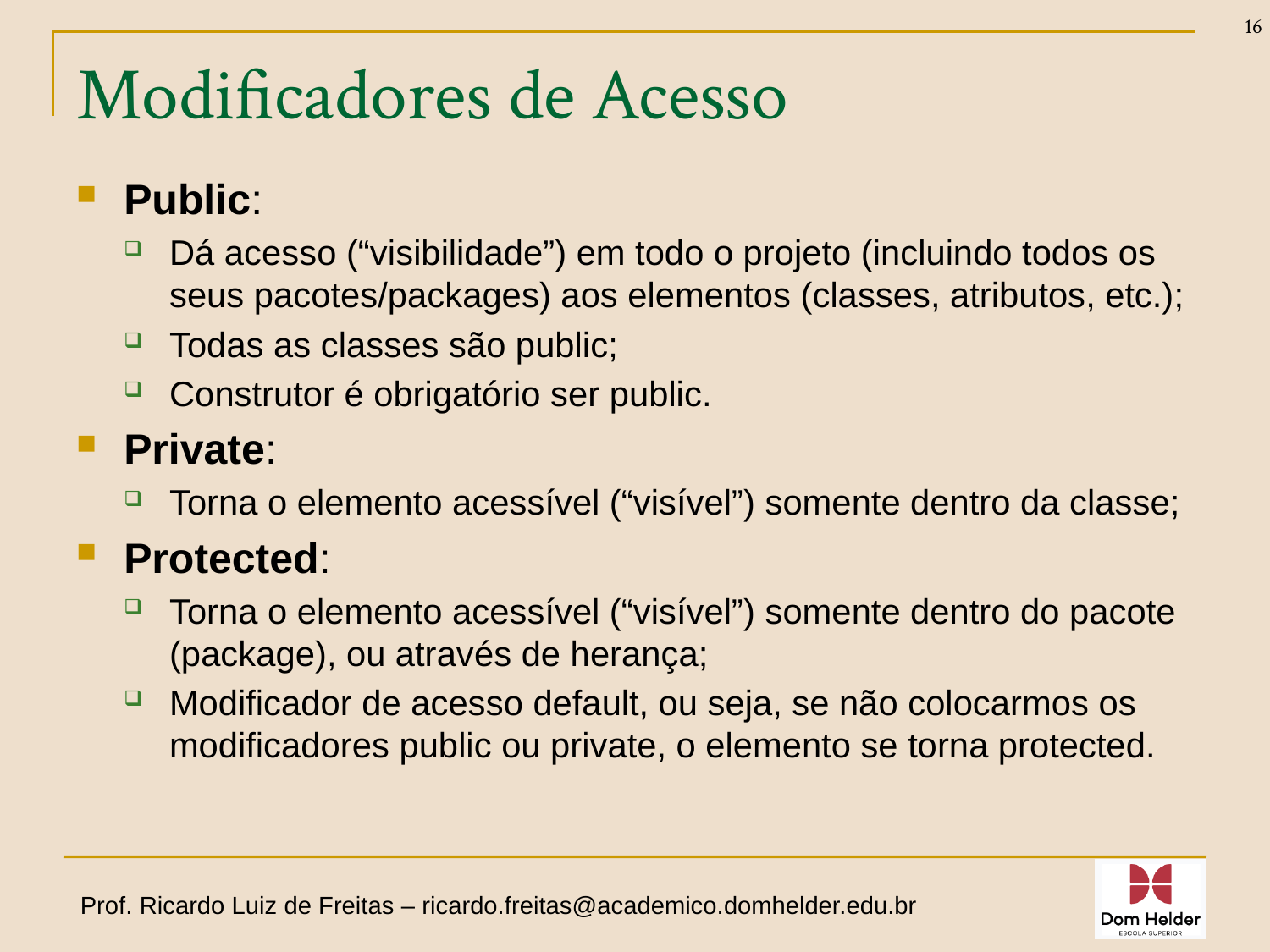

16
# Modificadores de Acesso
Public:
Dá acesso (“visibilidade”) em todo o projeto (incluindo todos os seus pacotes/packages) aos elementos (classes, atributos, etc.);
Todas as classes são public;
Construtor é obrigatório ser public.
Private:
Torna o elemento acessível (“visível”) somente dentro da classe;
Protected:
Torna o elemento acessível (“visível”) somente dentro do pacote (package), ou através de herança;
Modificador de acesso default, ou seja, se não colocarmos os modificadores public ou private, o elemento se torna protected.